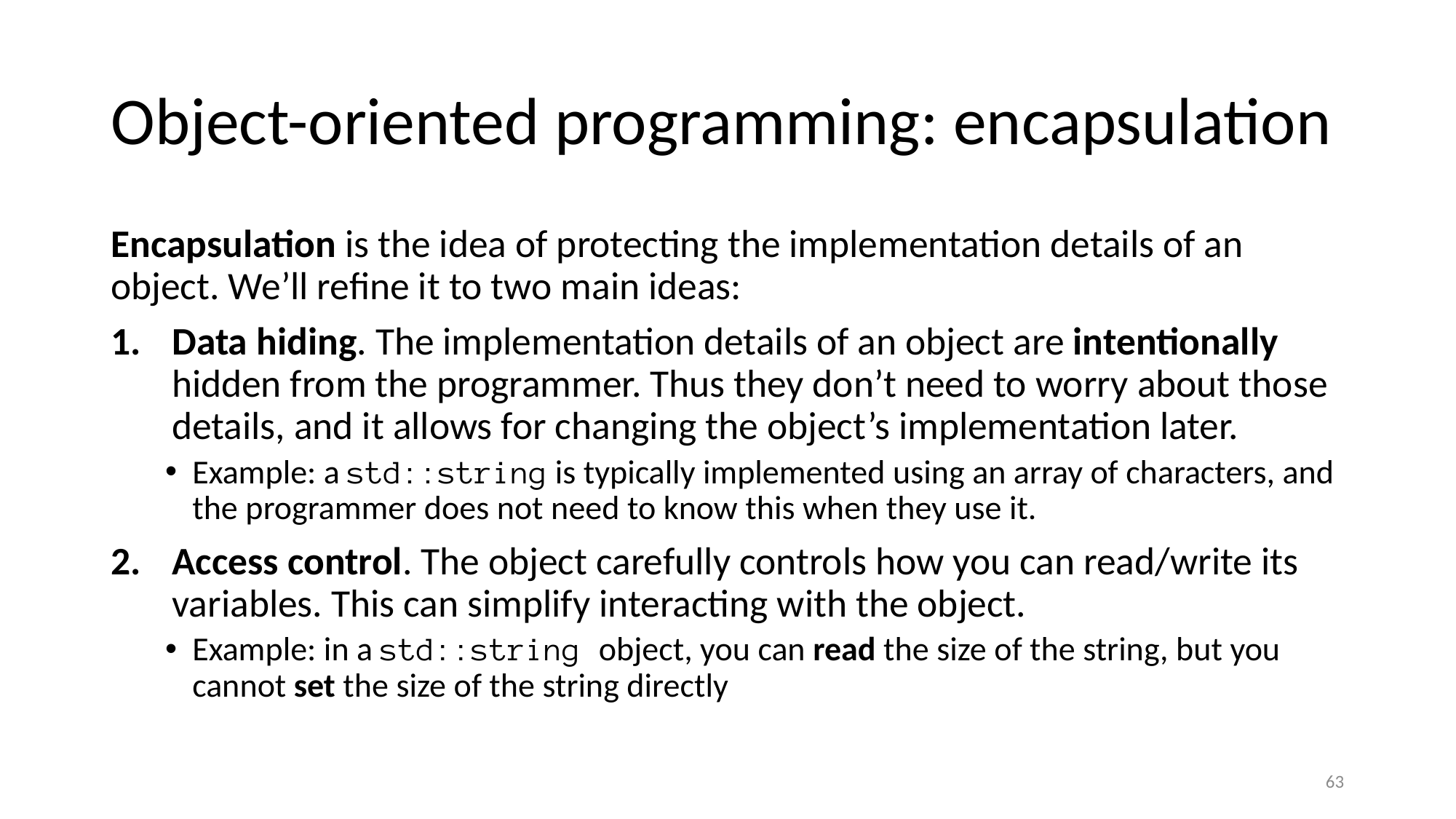

# Object-oriented programming: encapsulation
Encapsulation is the idea of protecting the implementation details of an object. We’ll refine it to two main ideas:
Data hiding. The implementation details of an object are intentionally hidden from the programmer. Thus they don’t need to worry about those details, and it allows for changing the object’s implementation later.
Example: a std::string is typically implemented using an array of characters, and the programmer does not need to know this when they use it.
Access control. The object carefully controls how you can read/write its variables. This can simplify interacting with the object.
Example: in a std::string object, you can read the size of the string, but you cannot set the size of the string directly
63